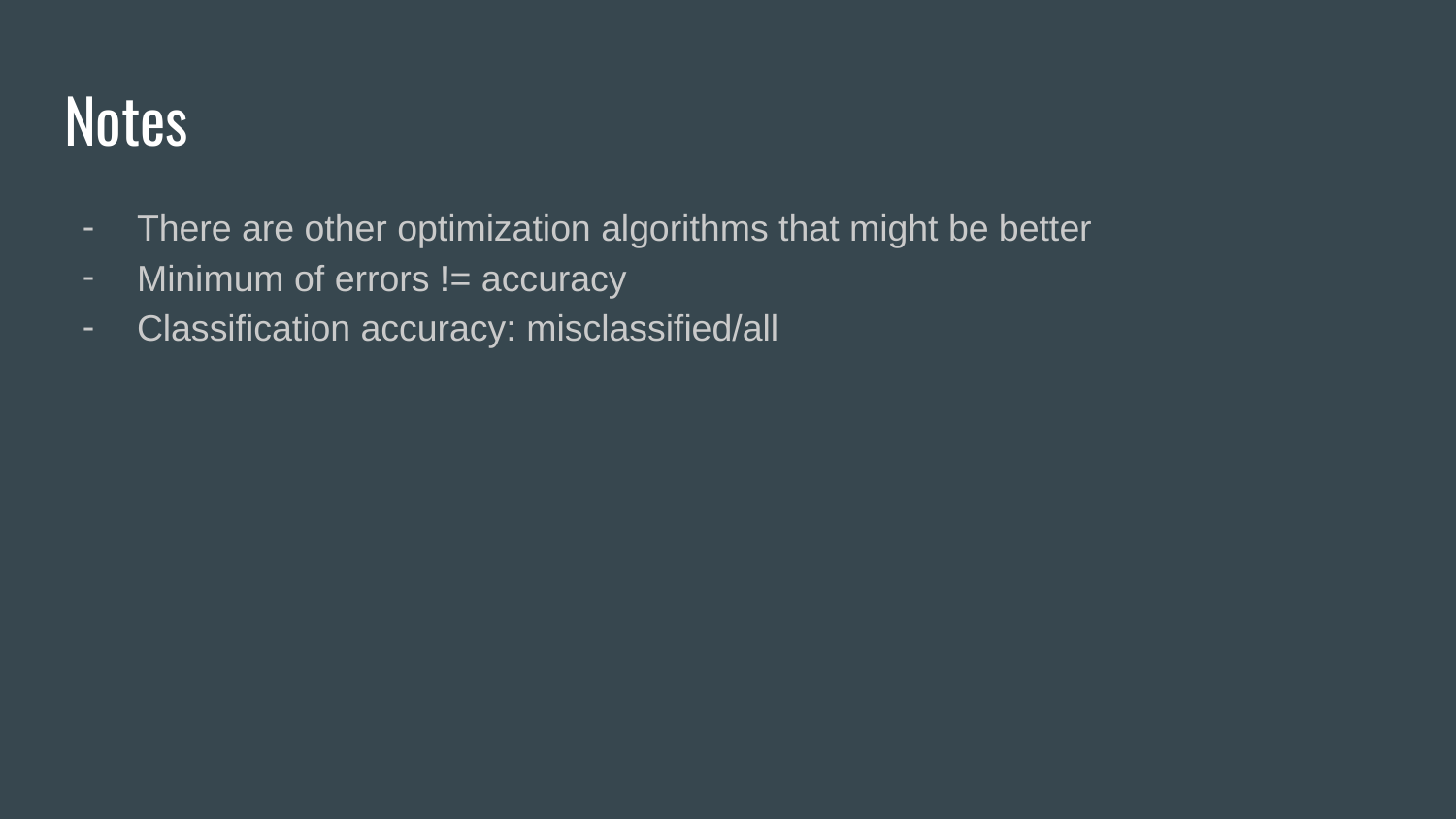

# Notes
There are other optimization algorithms that might be better
Minimum of errors != accuracy
Classification accuracy: misclassified/all